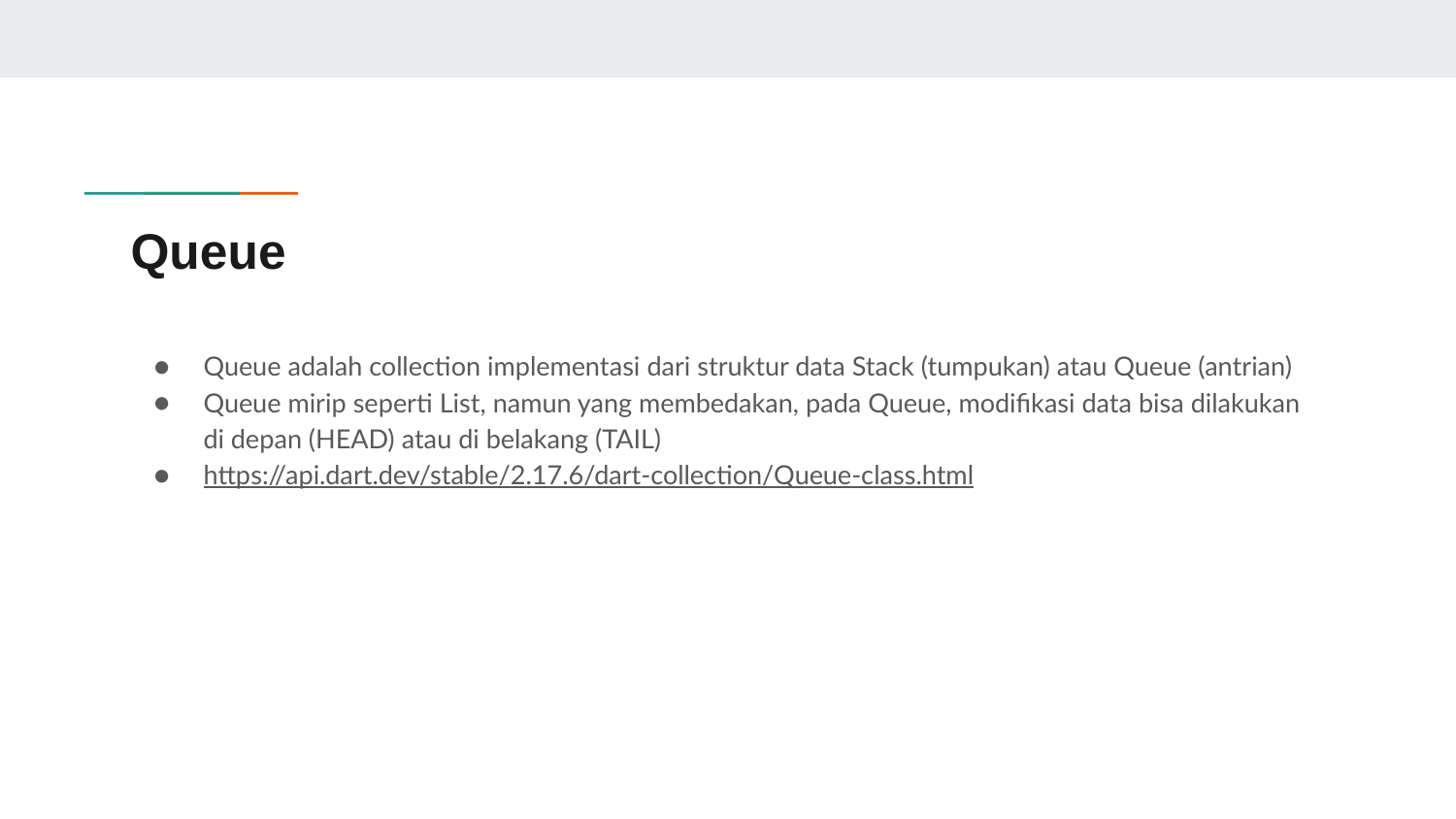

# Queue
Queue adalah collection implementasi dari struktur data Stack (tumpukan) atau Queue (antrian)
Queue mirip seperti List, namun yang membedakan, pada Queue, modifikasi data bisa dilakukan di depan (HEAD) atau di belakang (TAIL)
https://api.dart.dev/stable/2.17.6/dart-collection/Queue-class.html